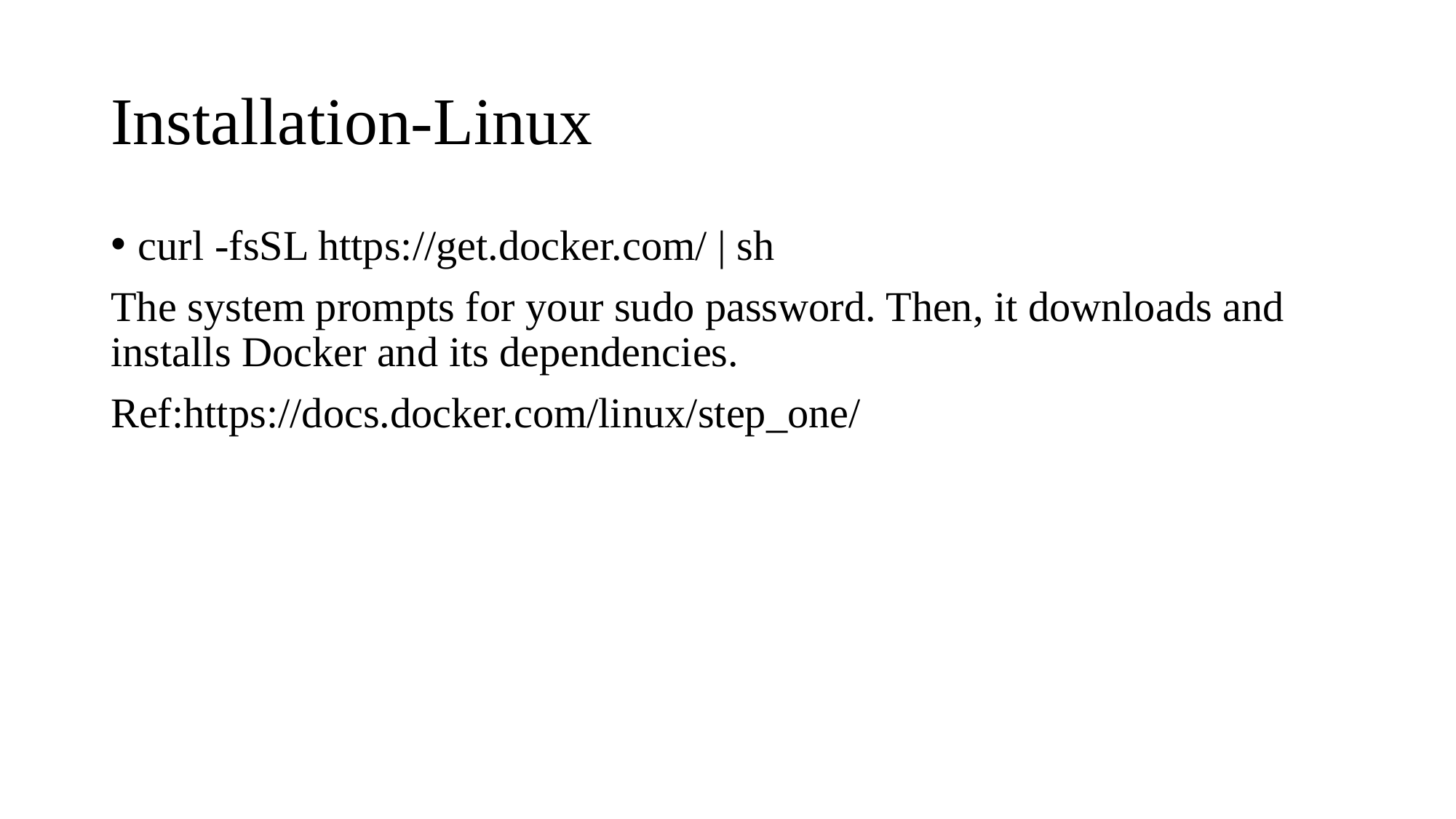

# Installation-Linux
curl -fsSL https://get.docker.com/ | sh
The system prompts for your sudo password. Then, it downloads and installs Docker and its dependencies.
Ref:https://docs.docker.com/linux/step_one/